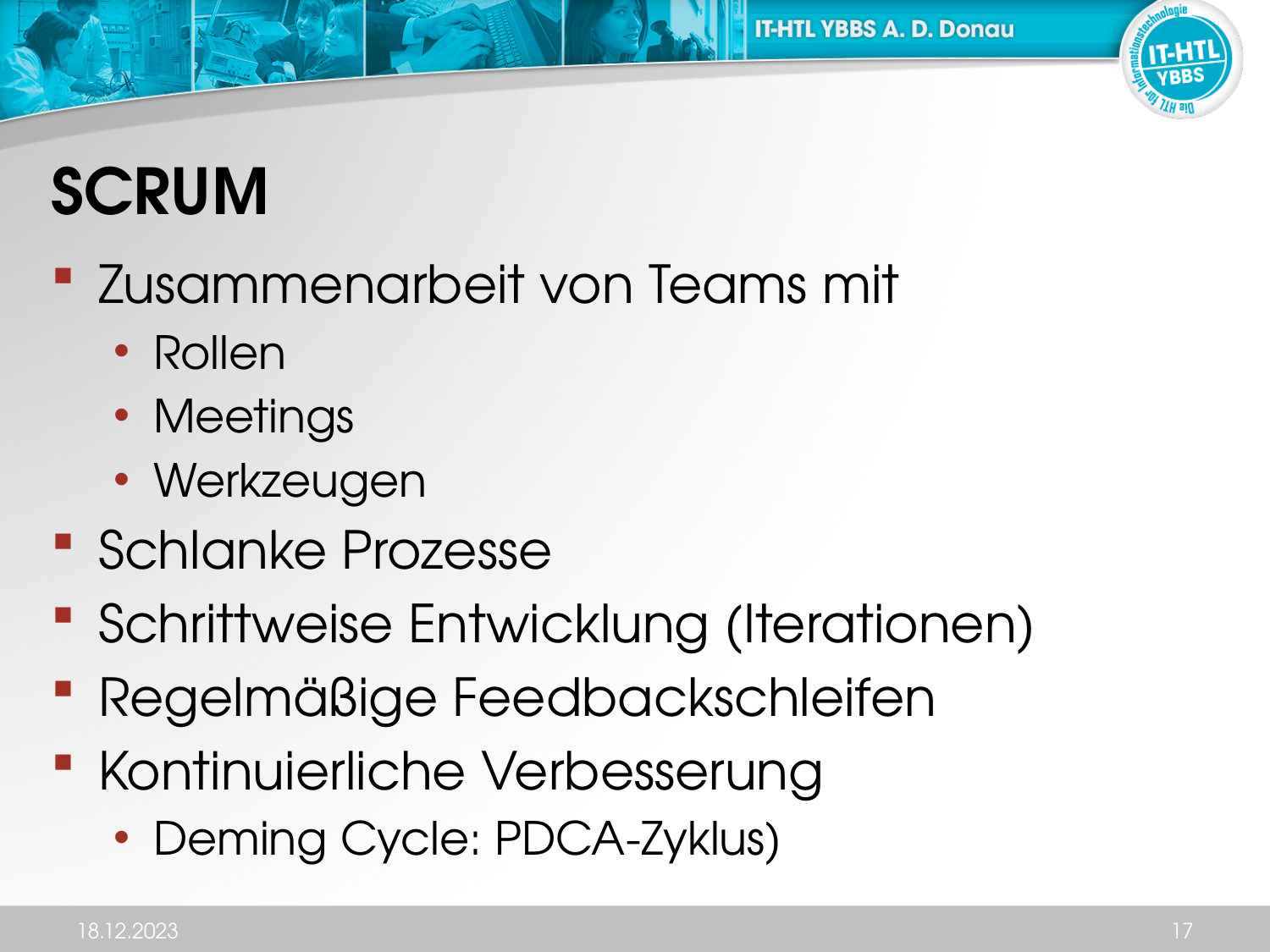

SCRUM
Zusammenarbeit von Teams mit
Rollen
Meetings
Werkzeugen
Schlanke Prozesse
Schrittweise Entwicklung (Iterationen)
Regelmäßige Feedbackschleifen
Kontinuierliche Verbesserung
Deming Cycle: PDCA-Zyklus)
18.12.2023

17